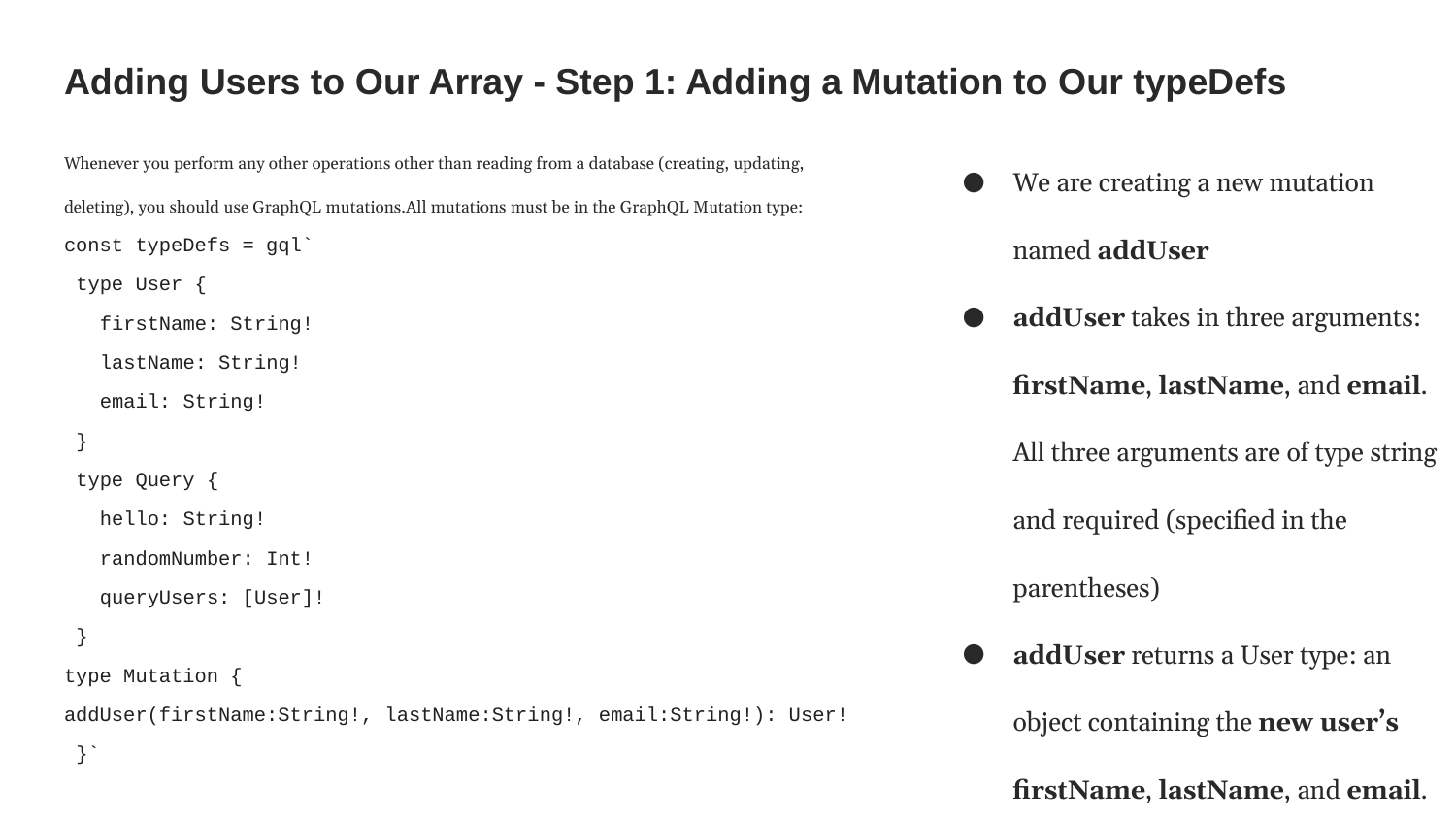

# Adding Users to Our Array - Step 1: Adding a Mutation to Our typeDefs
Whenever you perform any other operations other than reading from a database (creating, updating, deleting), you should use GraphQL mutations.All mutations must be in the GraphQL Mutation type:
const typeDefs = gql`
 type User {
   firstName: String!
   lastName: String!
   email: String!
 }
 type Query {
   hello: String!
   randomNumber: Int!
   queryUsers: [User]!
 }
type Mutation {
addUser(firstName:String!, lastName:String!, email:String!): User!
 }`

We are creating a new mutation named addUser
addUser takes in three arguments: firstName, lastName, and email. All three arguments are of type string and required (specified in the parentheses)
addUser returns a User type: an object containing the new user’s firstName, lastName, and email.